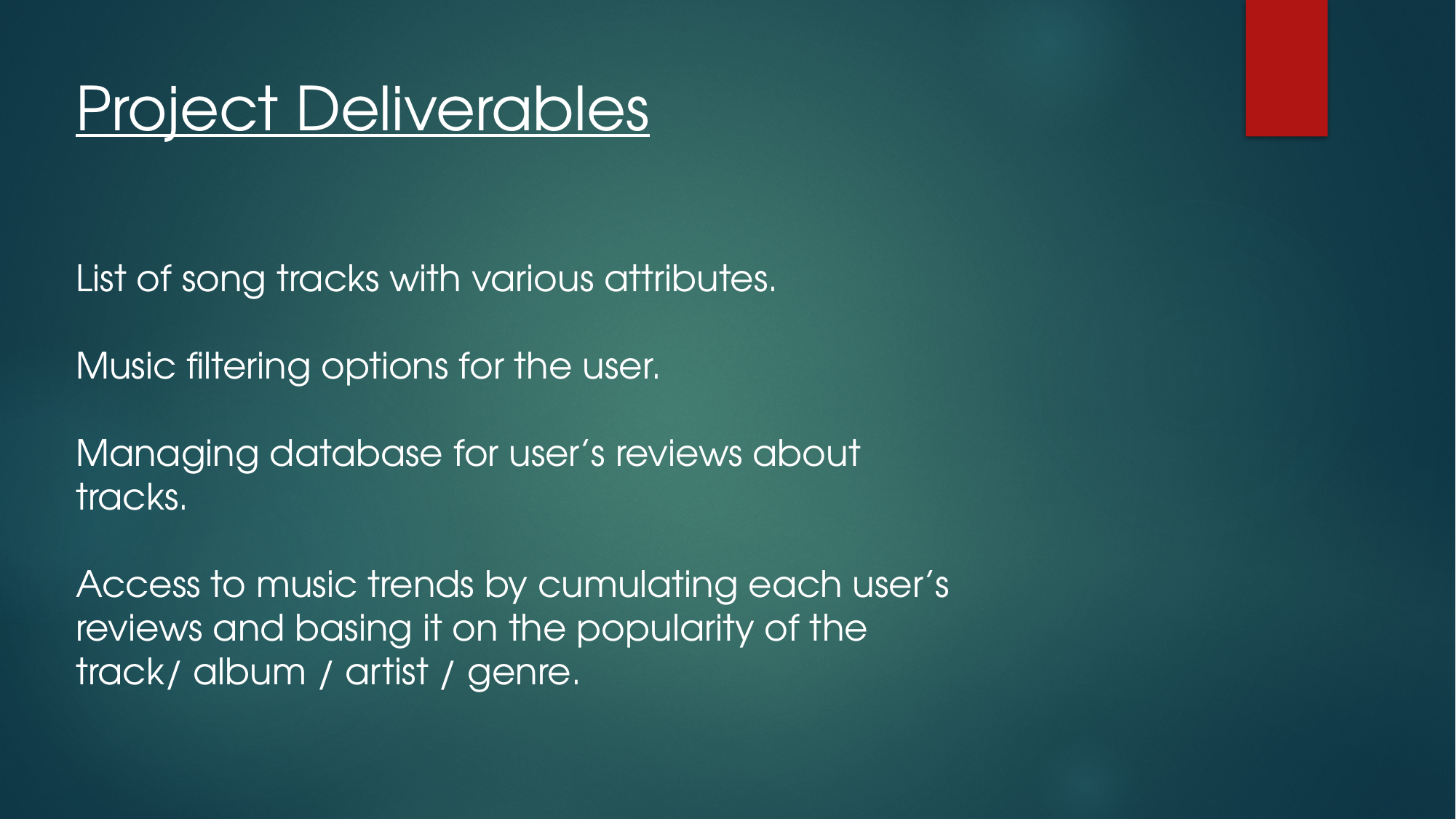

Project Deliverables
List of song tracks with various attributes.
Music filtering options for the user.

Managing database for user’s reviews about tracks.
Access to music trends by cumulating each user’s reviews and basing it on the popularity of the track/ album / artist / genre.